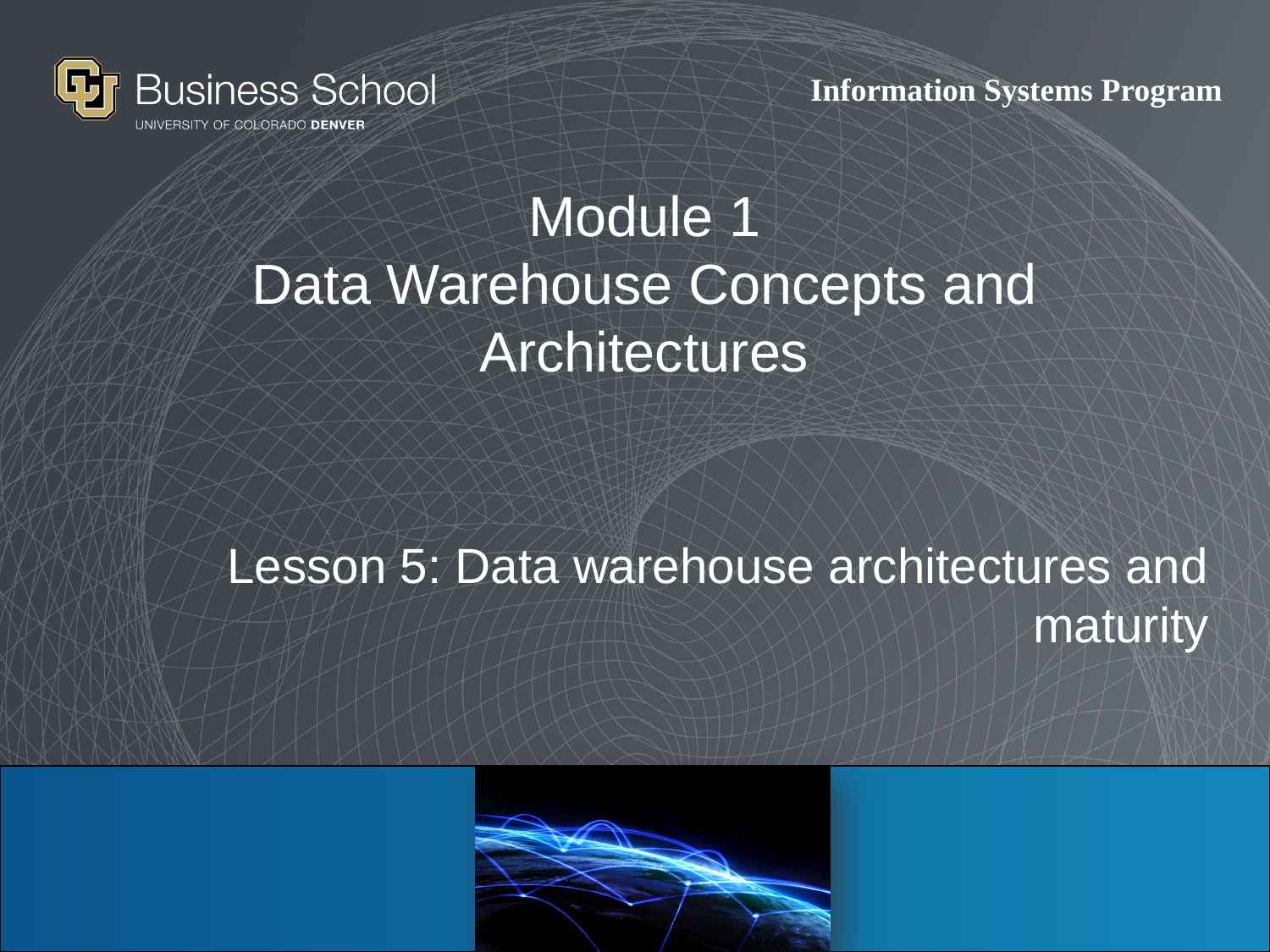

# Module 1 Data Warehouse Concepts and Architectures
Lesson 5: Data warehouse architectures and maturity